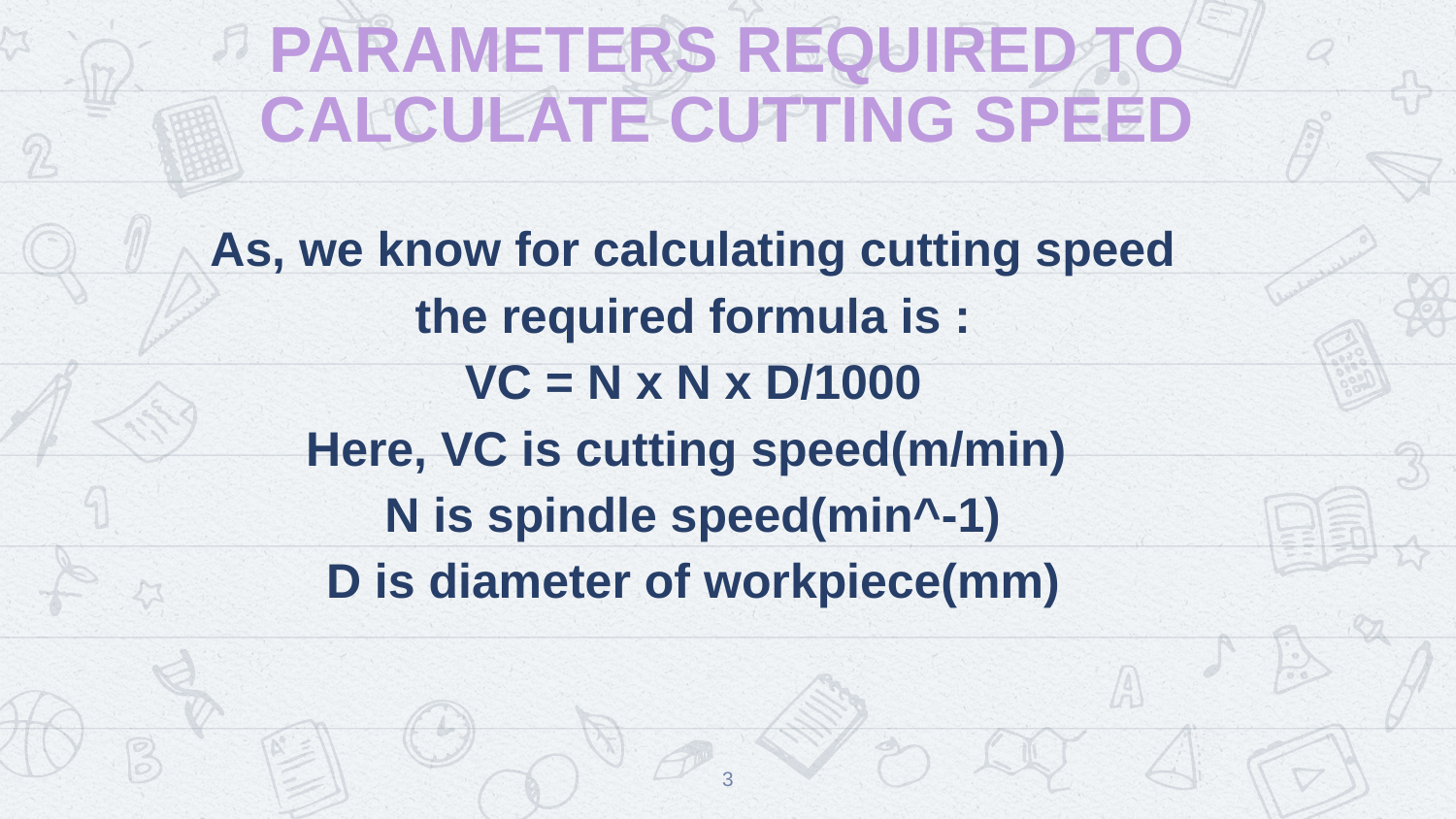

PARAMETERS REQUIRED TO CALCULATE CUTTING SPEED
As, we know for calculating cutting speed the required formula is :
VC = N x N x D/1000
Here, VC is cutting speed(m/min)
N is spindle speed(min^-1)
D is diameter of workpiece(mm)

3